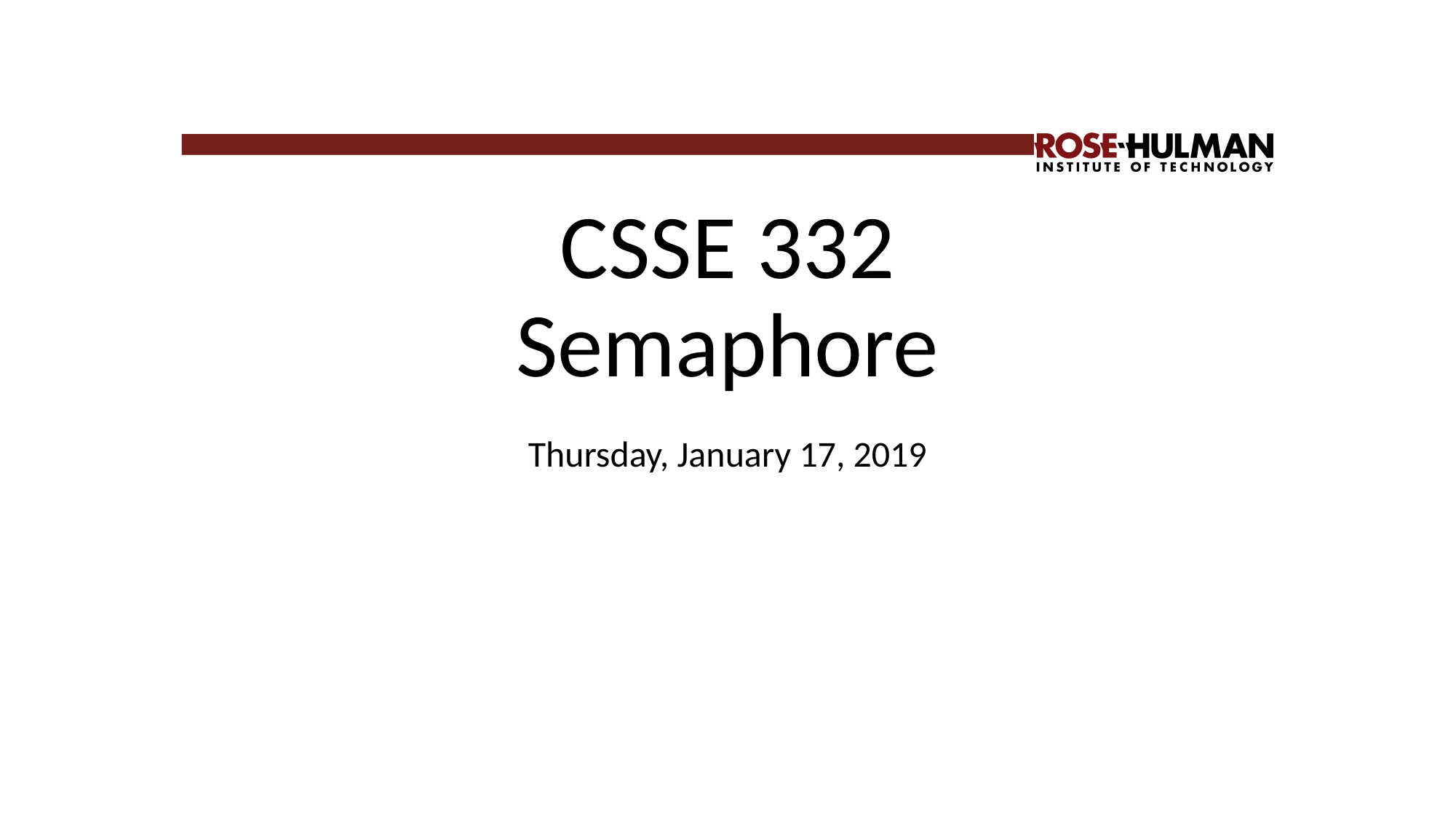

# CSSE 332 Semaphore
Thursday, January 17, 2019